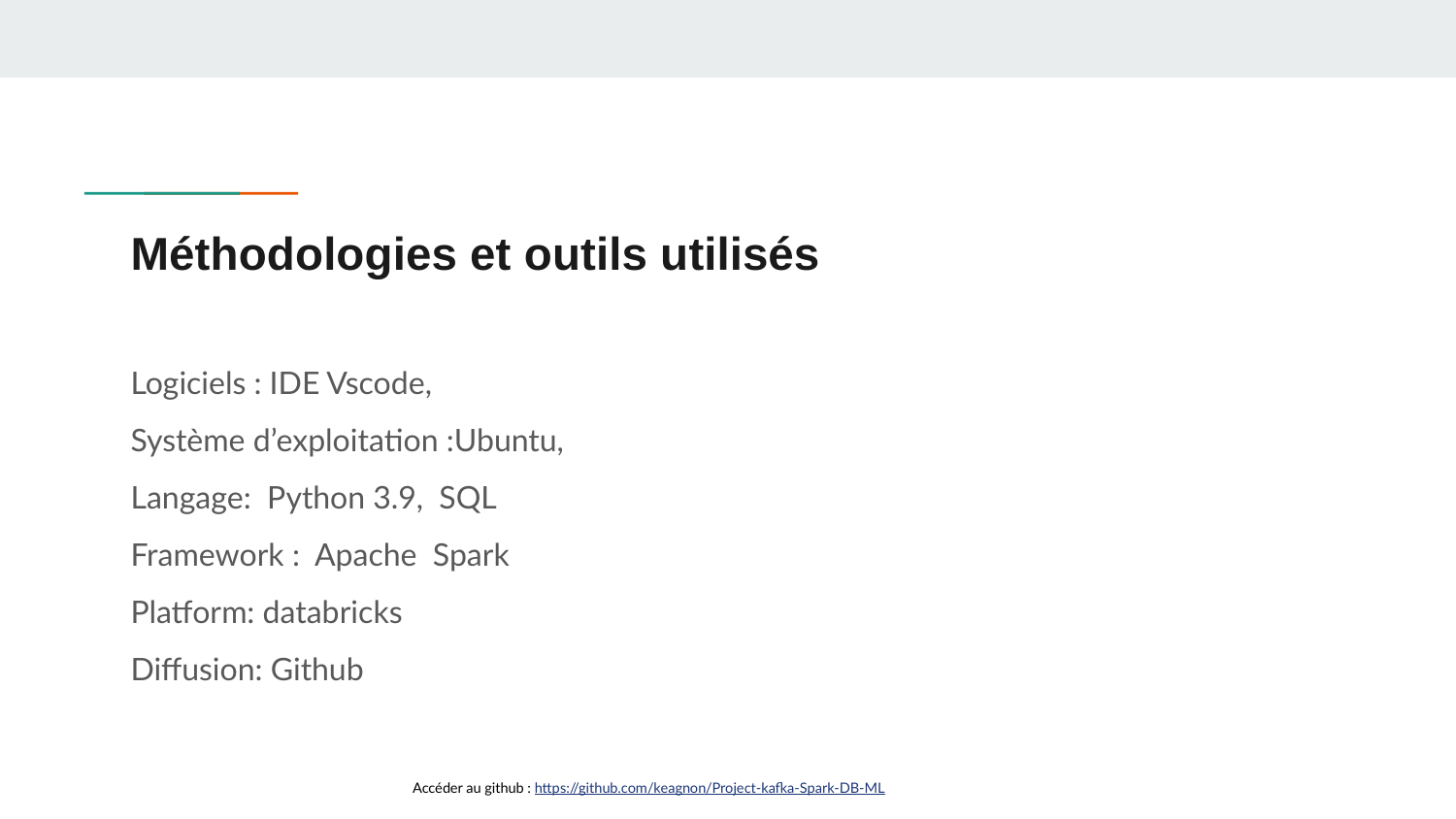

# Méthodologies et outils utilisés
Logiciels : IDE Vscode,
Système d’exploitation :Ubuntu,
Langage:  Python 3.9,  SQL
Framework :  Apache  Spark
Platform: databricks
Diffusion: Github

Accéder au github : https://github.com/keagnon/Project-kafka-Spark-DB-ML